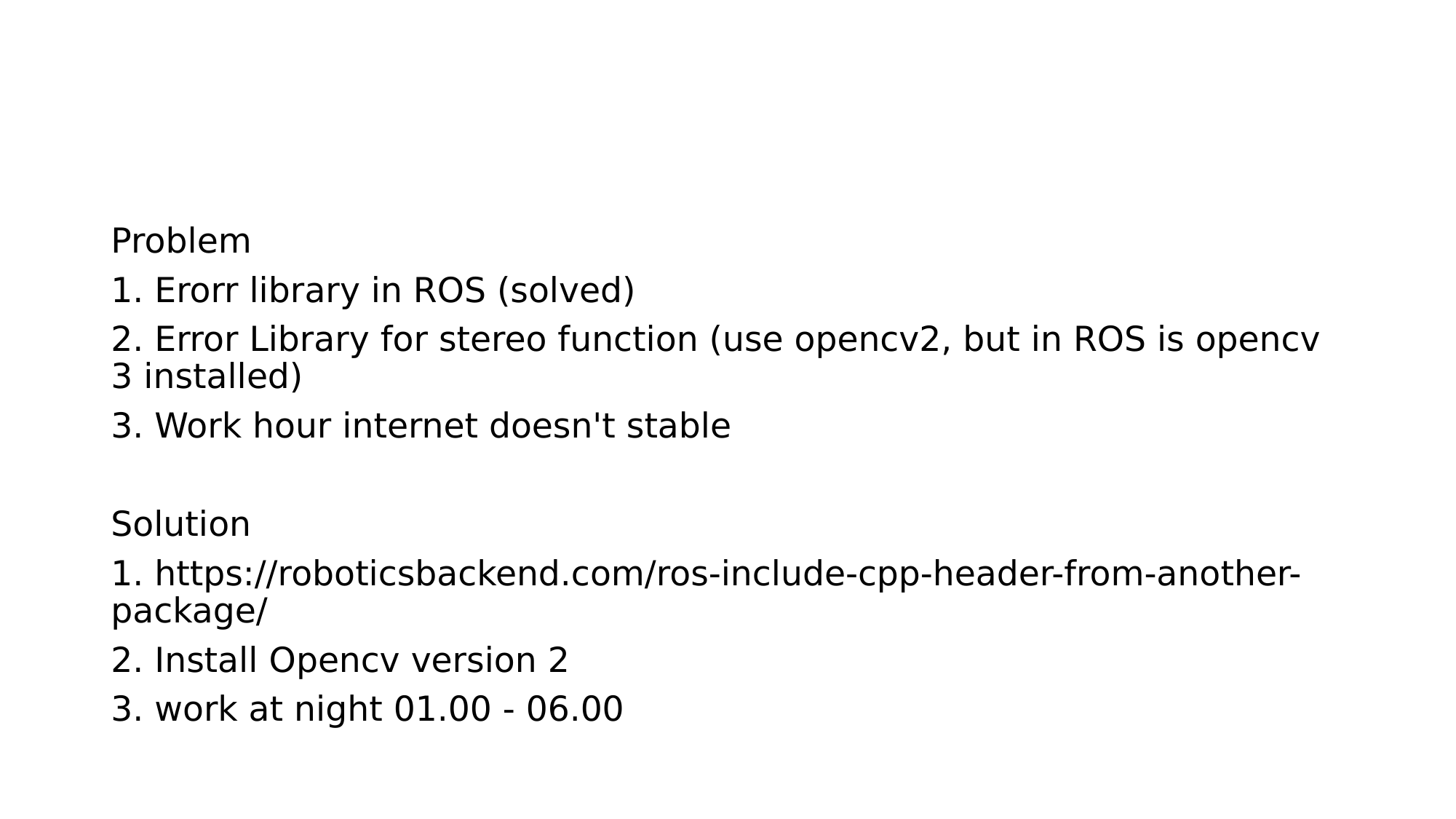

#
Problem
1. Erorr library in ROS (solved)
2. Error Library for stereo function (use opencv2, but in ROS is opencv 3 installed)
3. Work hour internet doesn't stable

Solution
1. https://roboticsbackend.com/ros-include-cpp-header-from-another-package/
2. Install Opencv version 2
3. work at night 01.00 - 06.00